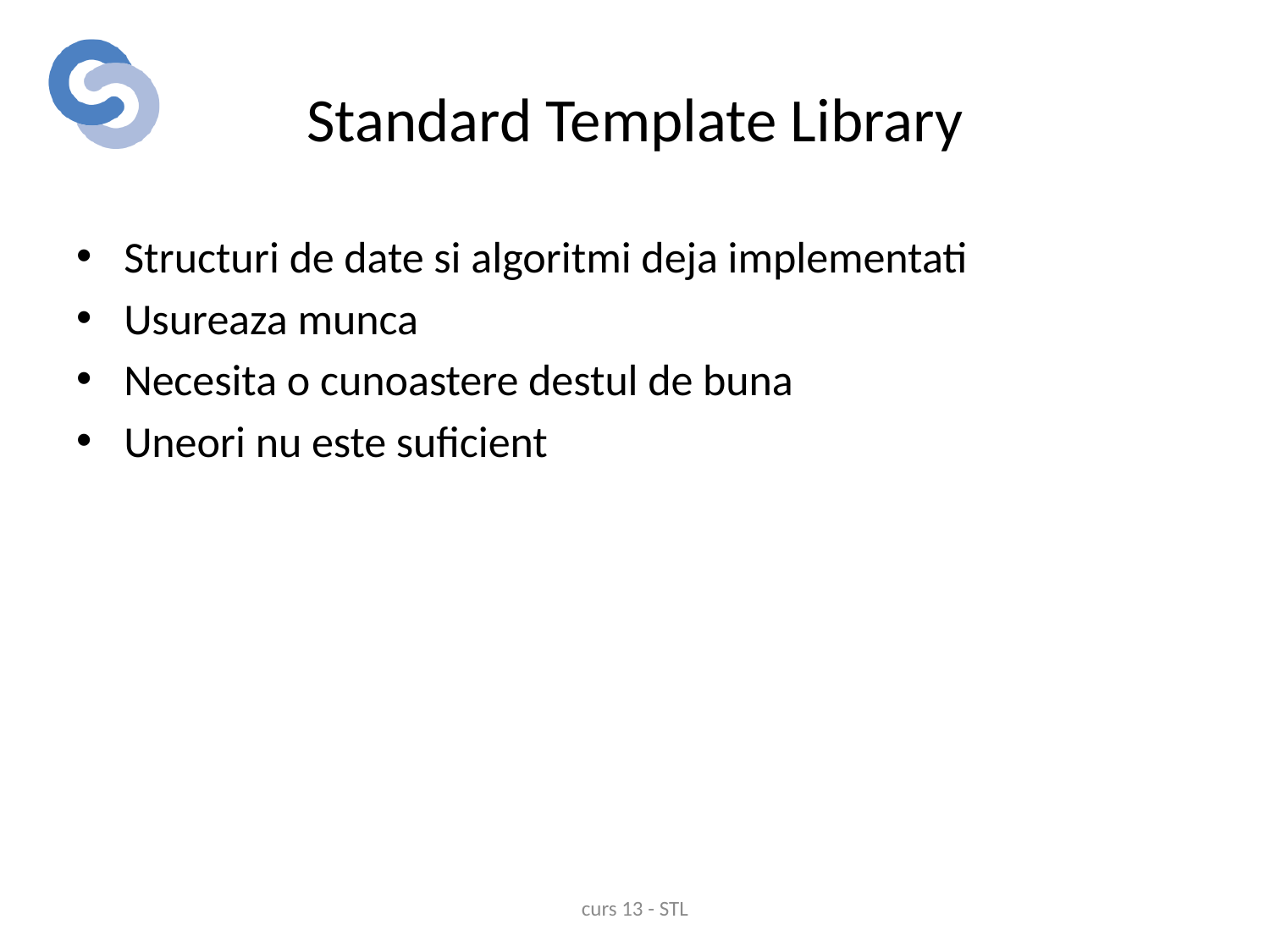

# Standard Template Library
Structuri de date si algoritmi deja implementati
Usureaza munca
Necesita o cunoastere destul de buna
Uneori nu este suficient
curs 13 - STL